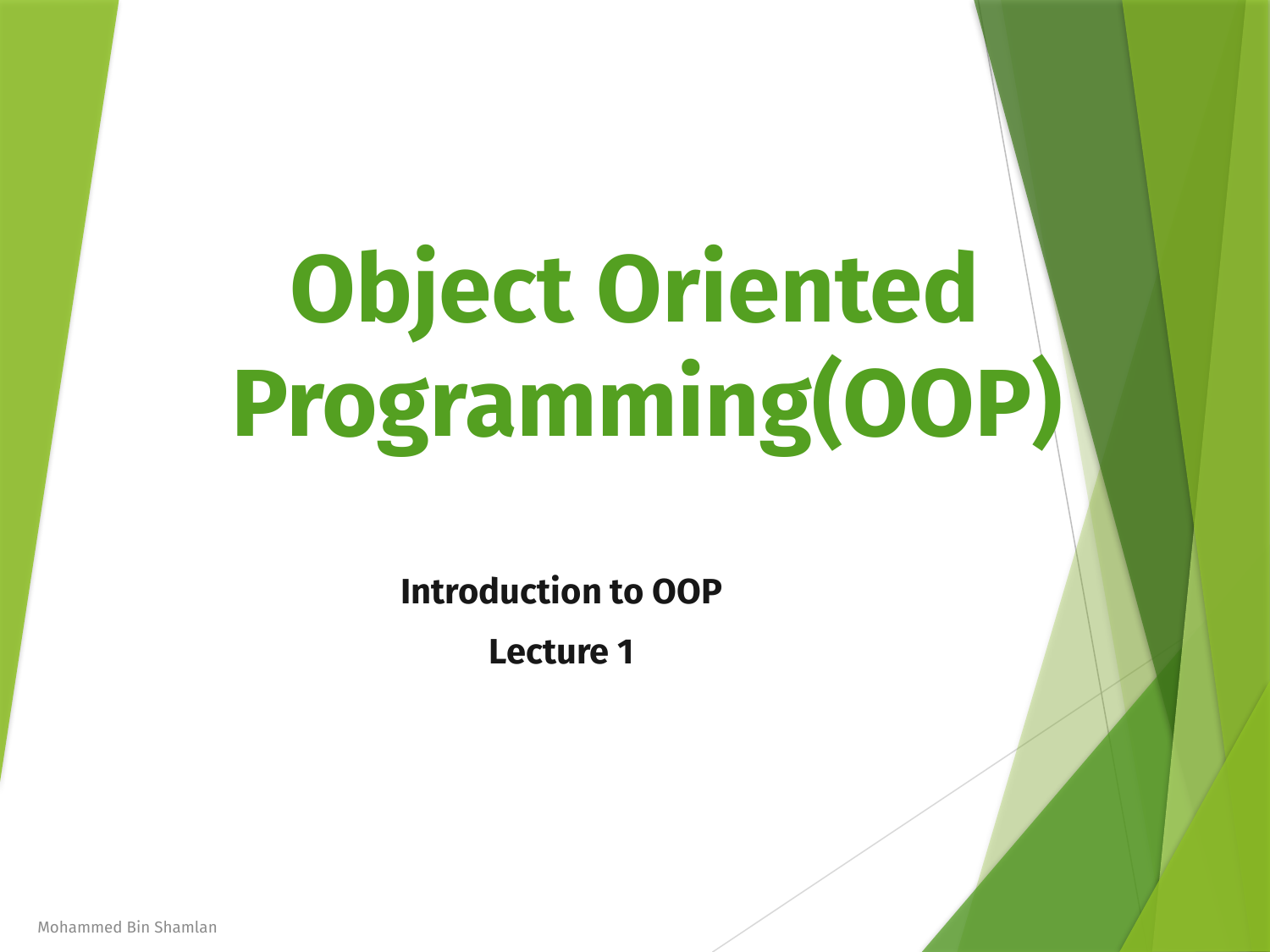

# Object Oriented Programming(OOP)
Introduction to OOP
Lecture 1
Mohammed Bin Shamlan